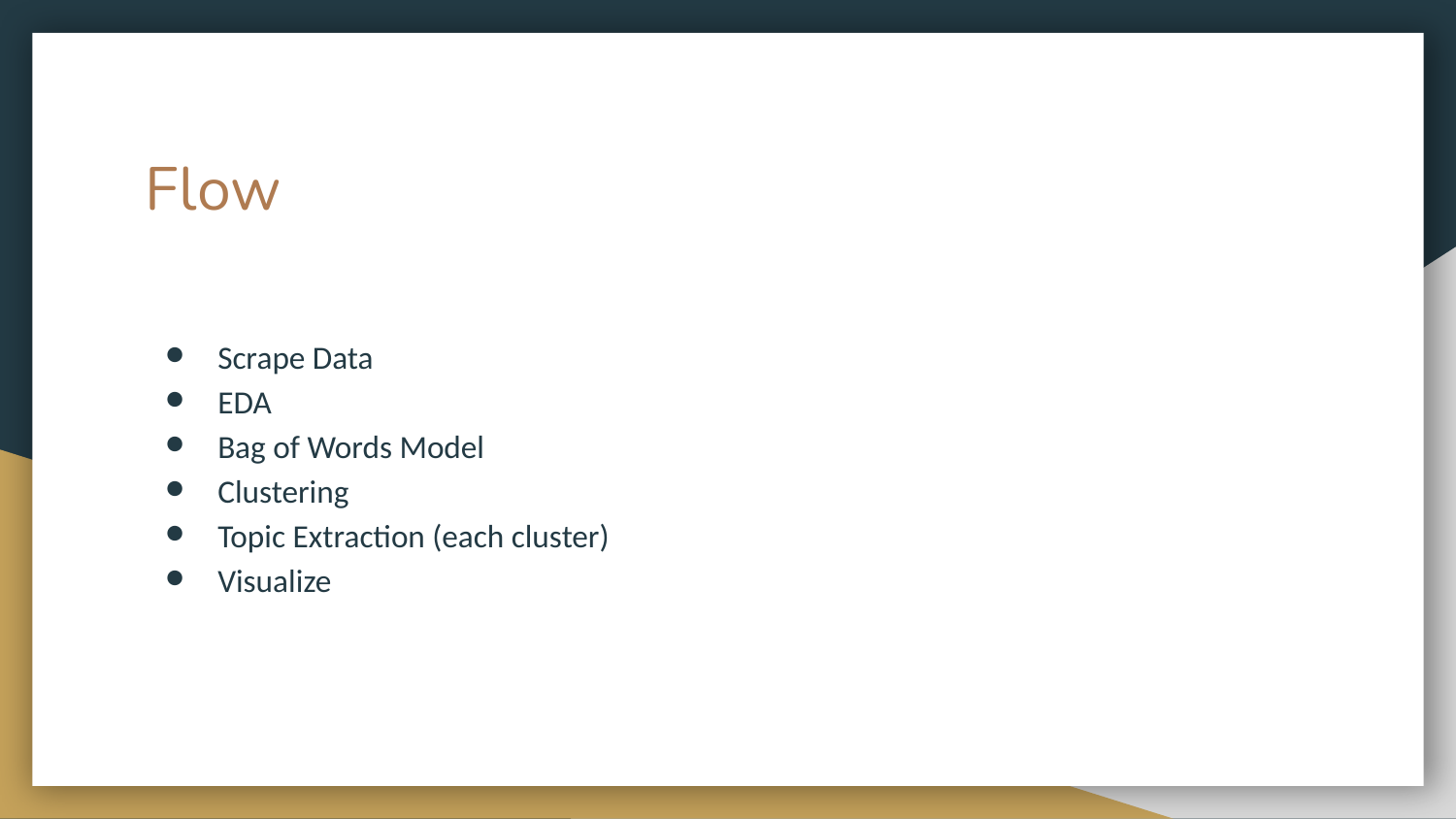

# Flow
Scrape Data
EDA
Bag of Words Model
Clustering
Topic Extraction (each cluster)
Visualize